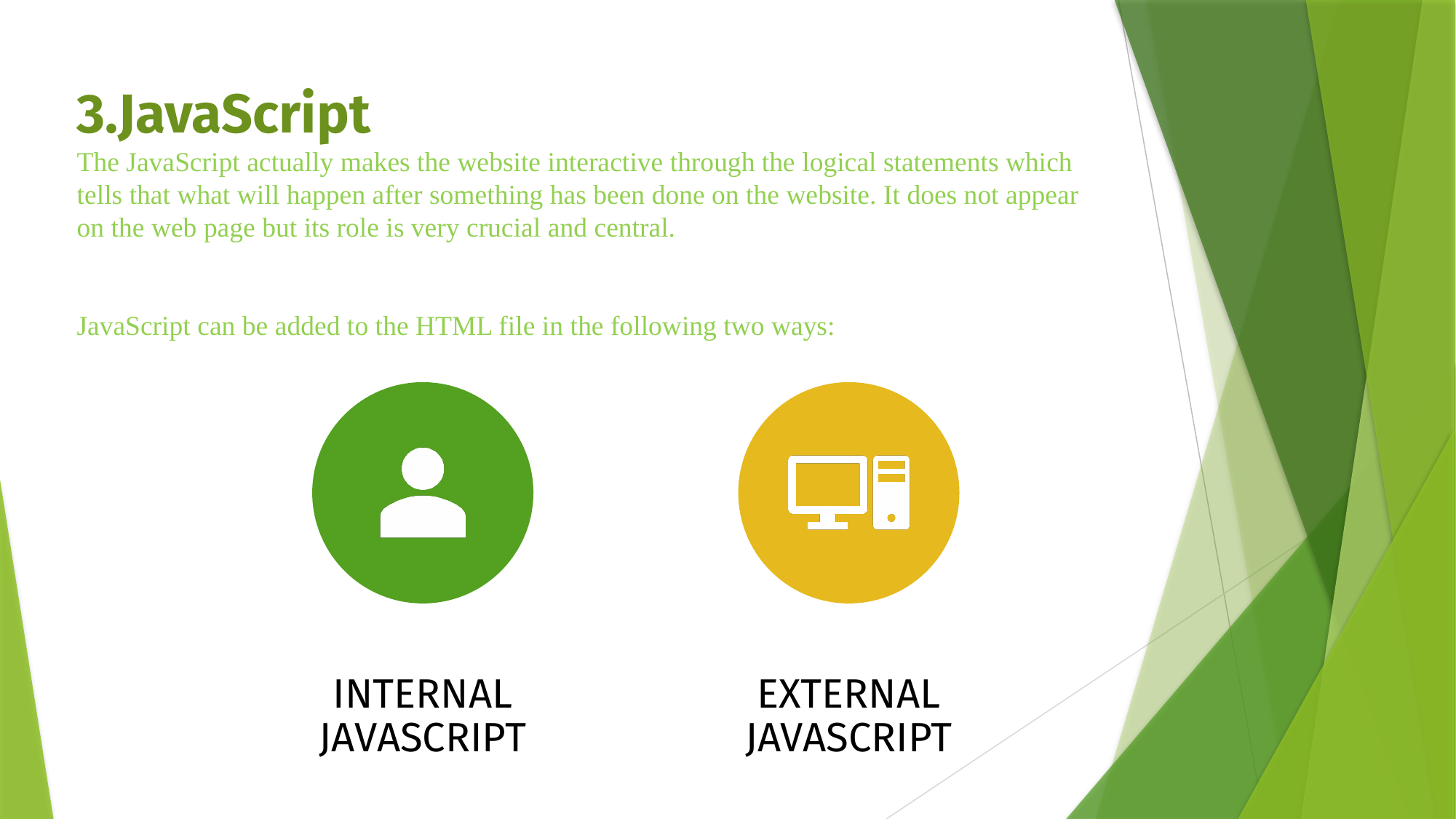

# 3.JavaScript The JavaScript actually makes the website interactive through the logical statements which tells that what will happen after something has been done on the website. It does not appear on the web page but its role is very crucial and central. JavaScript can be added to the HTML file in the following two ways:
Internal JavaScript
External JavaScript